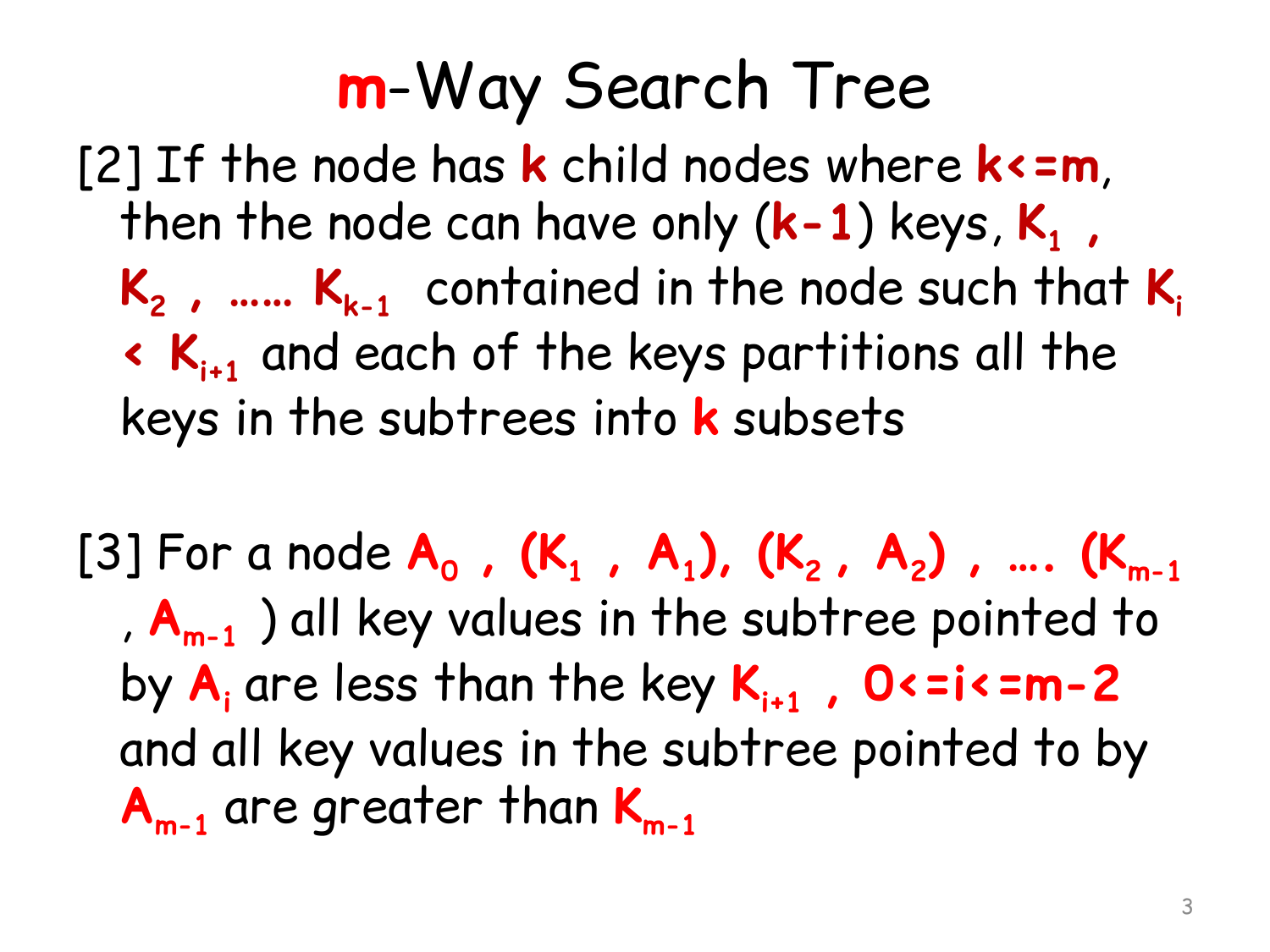

# m-Way Search Tree
[2] If the node has k child nodes where k<=m, then the node can have only (k-1) keys, K1 , K2 , …… Kk-1  contained in the node such that Ki < Ki+1 and each of the keys partitions all the keys in the subtrees into k subsets

[3] For a node A0 , (K1 , A1), (K2 , A2) , …. (Km-1 , Am-1 ) all key values in the subtree pointed to by Ai are less than the key Ki+1 , 0<=i<=m-2 and all key values in the subtree pointed to by Am-1 are greater than Km-1
3